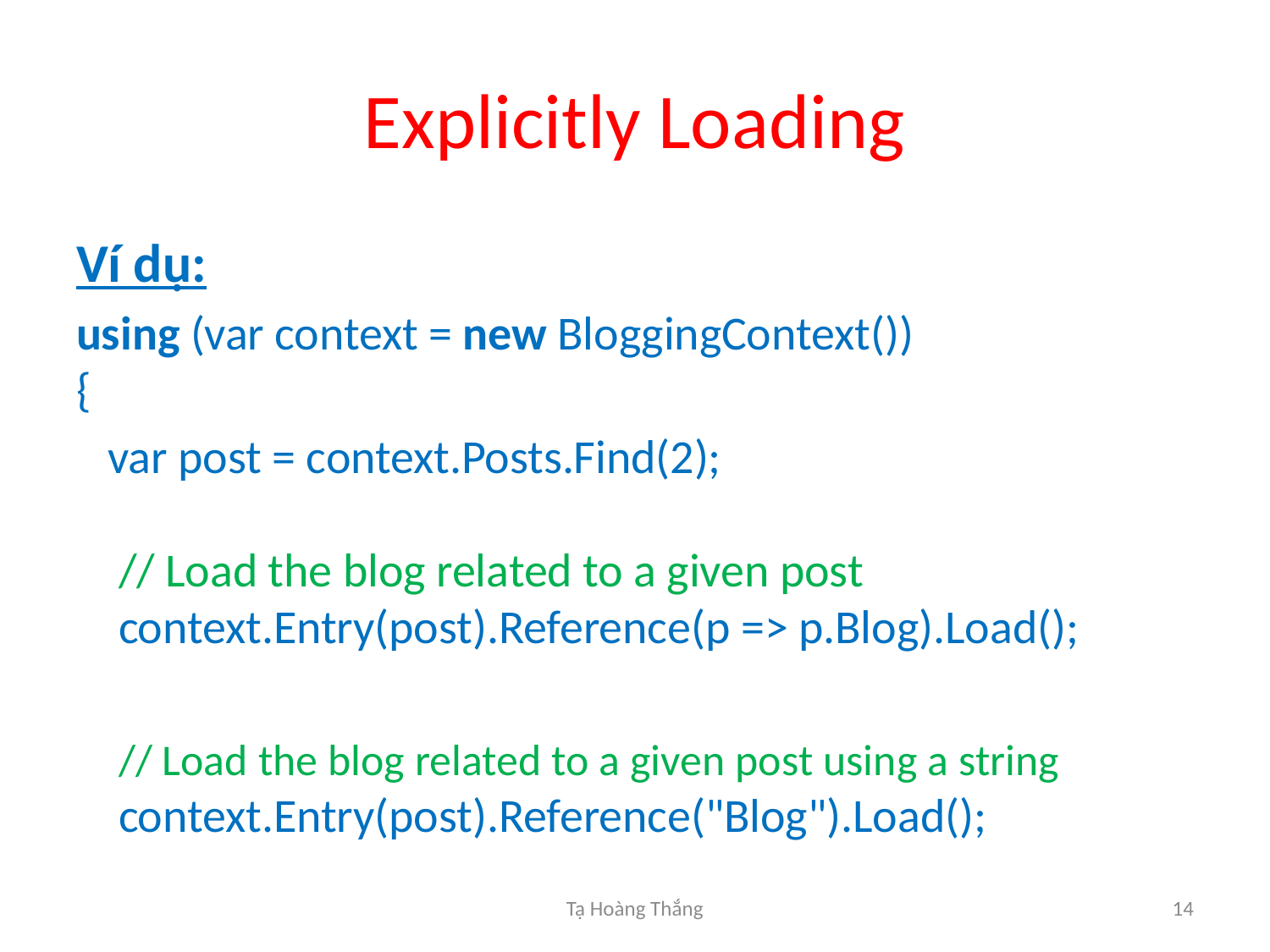

# Explicitly Loading
Ví dụ:
using (var context = new BloggingContext()) 
{
   var post = context.Posts.Find(2); 
 
    // Load the blog related to a given post 
    context.Entry(post).Reference(p => p.Blog).Load();

    // Load the blog related to a given post using a string  
    context.Entry(post).Reference("Blog").Load();
Tạ Hoàng Thắng
14